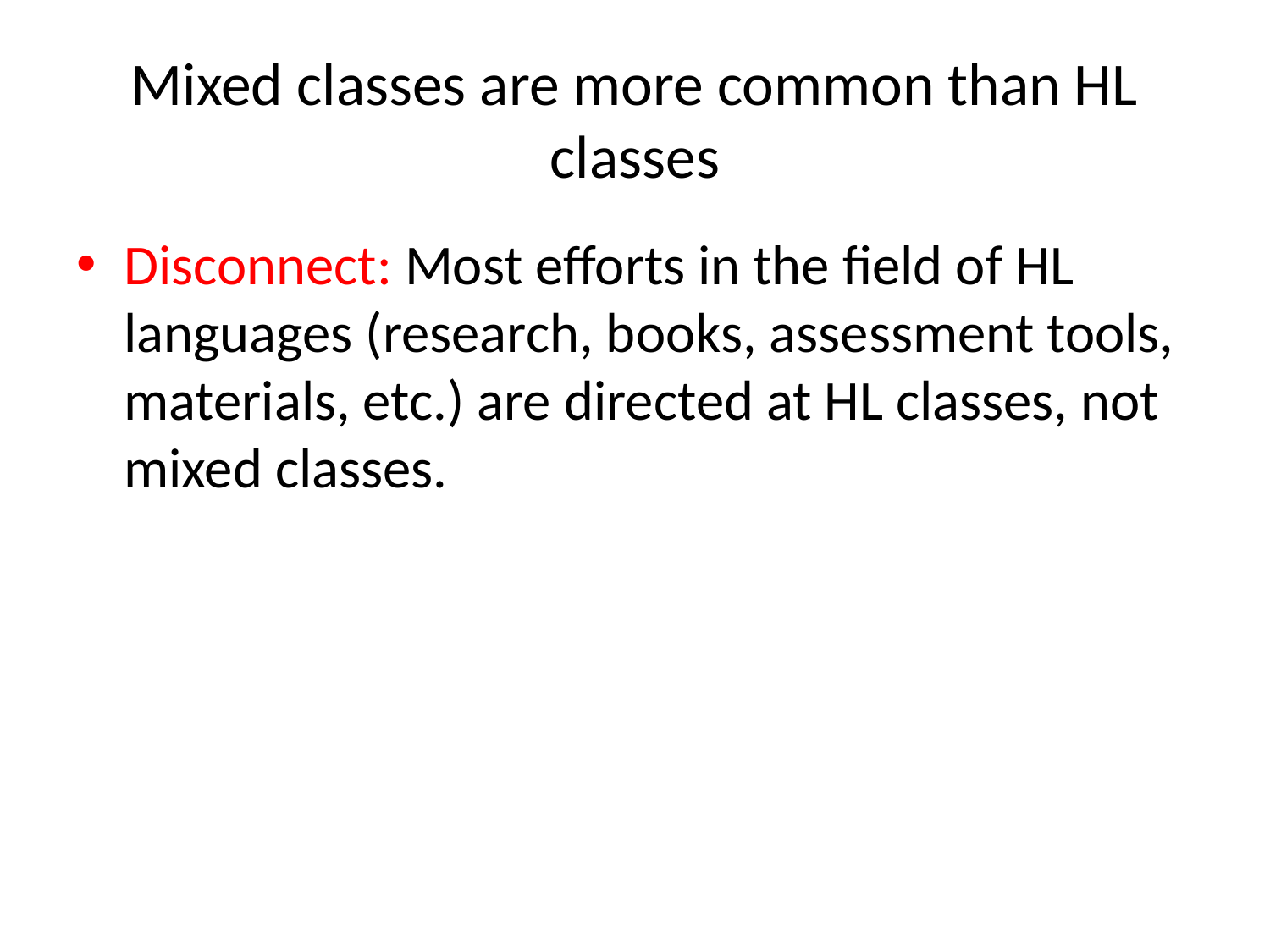

# Mixed classes are more common than HL classes
Disconnect: Most efforts in the field of HL languages (research, books, assessment tools, materials, etc.) are directed at HL classes, not mixed classes.